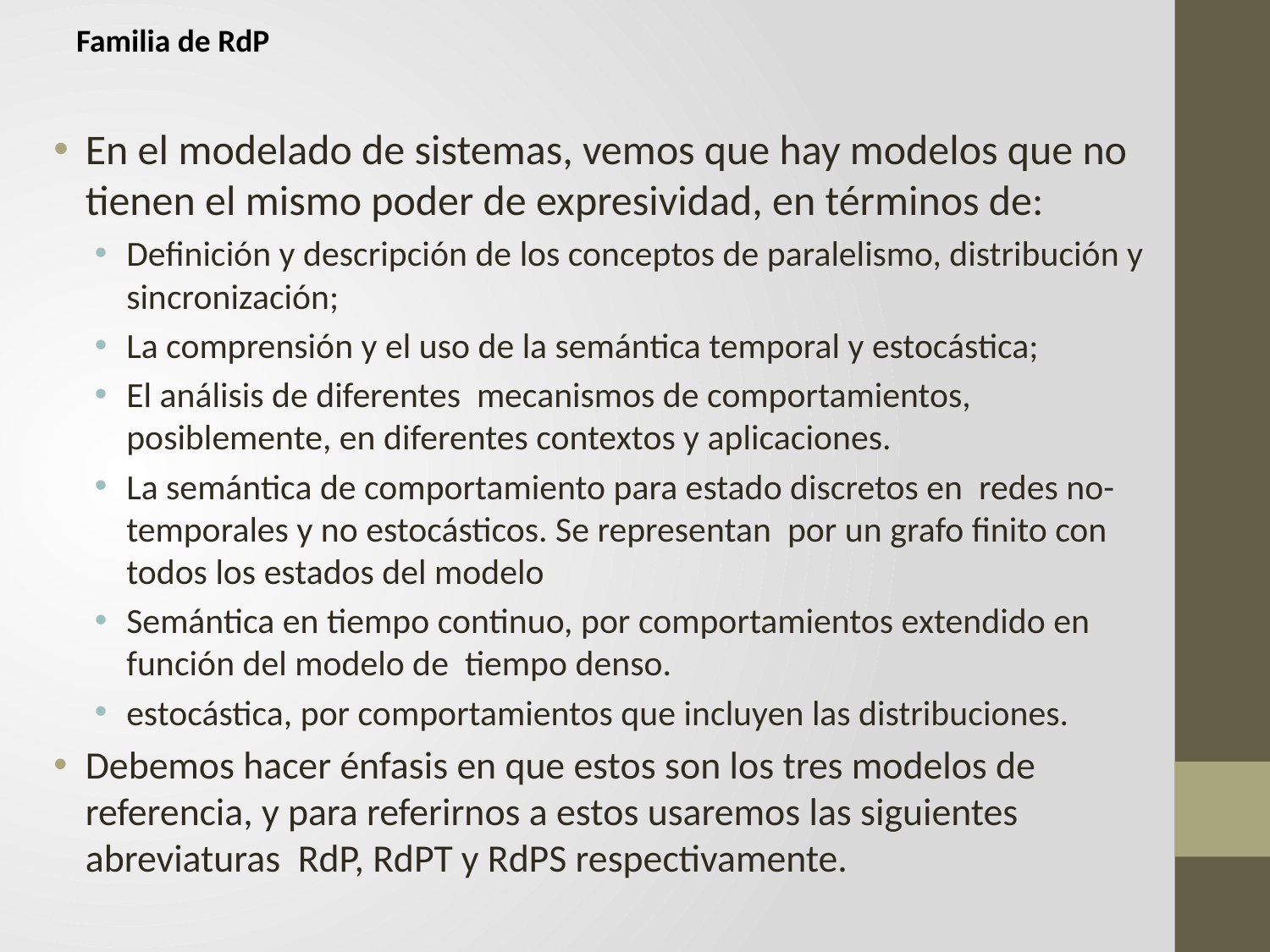

# Familia de RdP
En el modelado de sistemas, vemos que hay modelos que no tienen el mismo poder de expresividad, en términos de:
Definición y descripción de los conceptos de paralelismo, distribución y sincronización;
La comprensión y el uso de la semántica temporal y estocástica;
El análisis de diferentes  mecanismos de comportamientos, posiblemente, en diferentes contextos y aplicaciones.
La semántica de comportamiento para estado discretos en  redes no-temporales y no estocásticos. Se representan  por un grafo finito con todos los estados del modelo
Semántica en tiempo continuo, por comportamientos extendido en función del modelo de  tiempo denso.
estocástica, por comportamientos que incluyen las distribuciones.
Debemos hacer énfasis en que estos son los tres modelos de referencia, y para referirnos a estos usaremos las siguientes abreviaturas  RdP, RdPT y RdPS respectivamente.